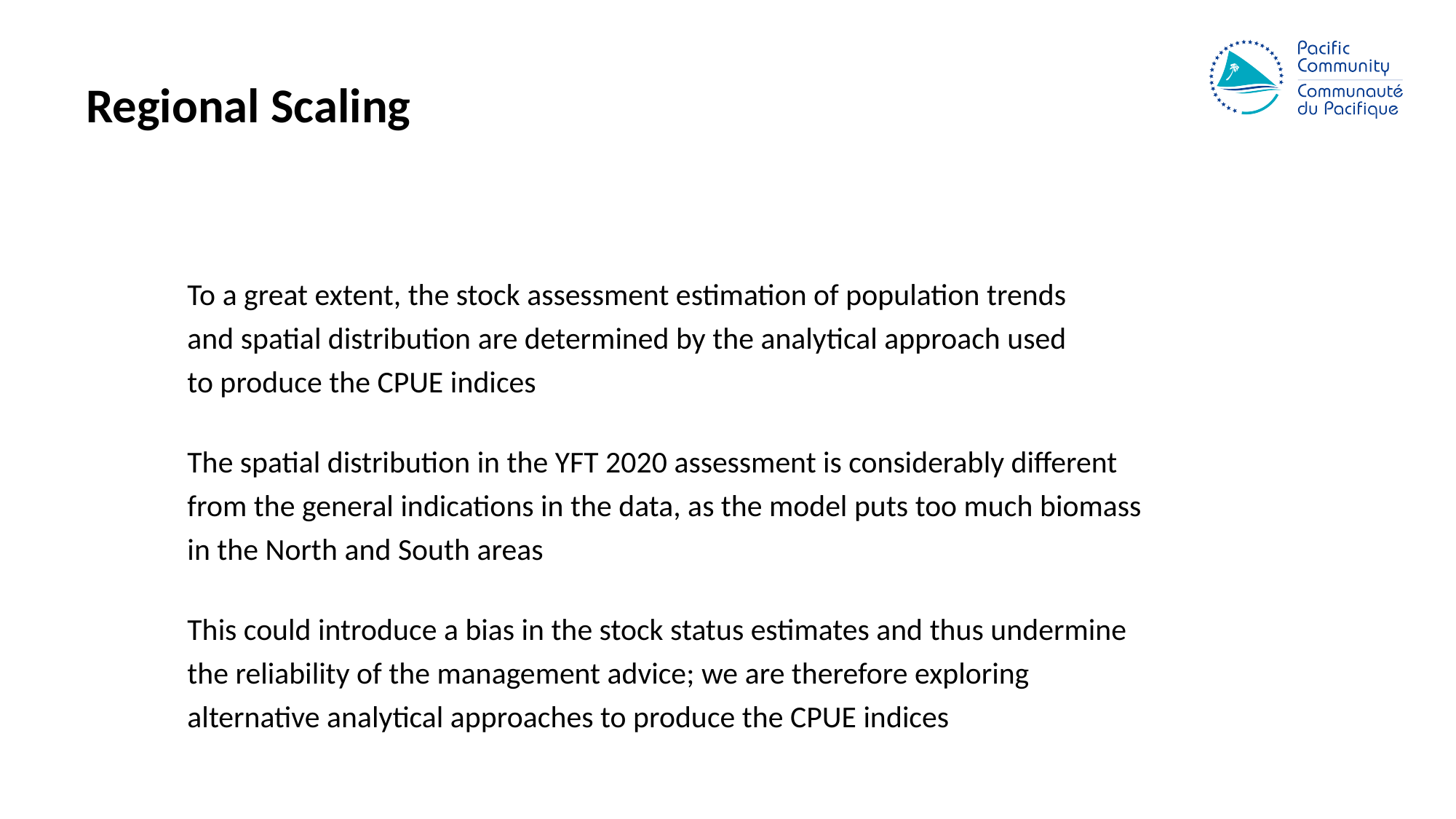

# Regional Scaling
To a great extent, the stock assessment estimation of population trends
and spatial distribution are determined by the analytical approach used
to produce the CPUE indices
The spatial distribution in the YFT 2020 assessment is considerably different
from the general indications in the data, as the model puts too much biomass
in the North and South areas
This could introduce a bias in the stock status estimates and thus undermine
the reliability of the management advice; we are therefore exploring
alternative analytical approaches to produce the CPUE indices